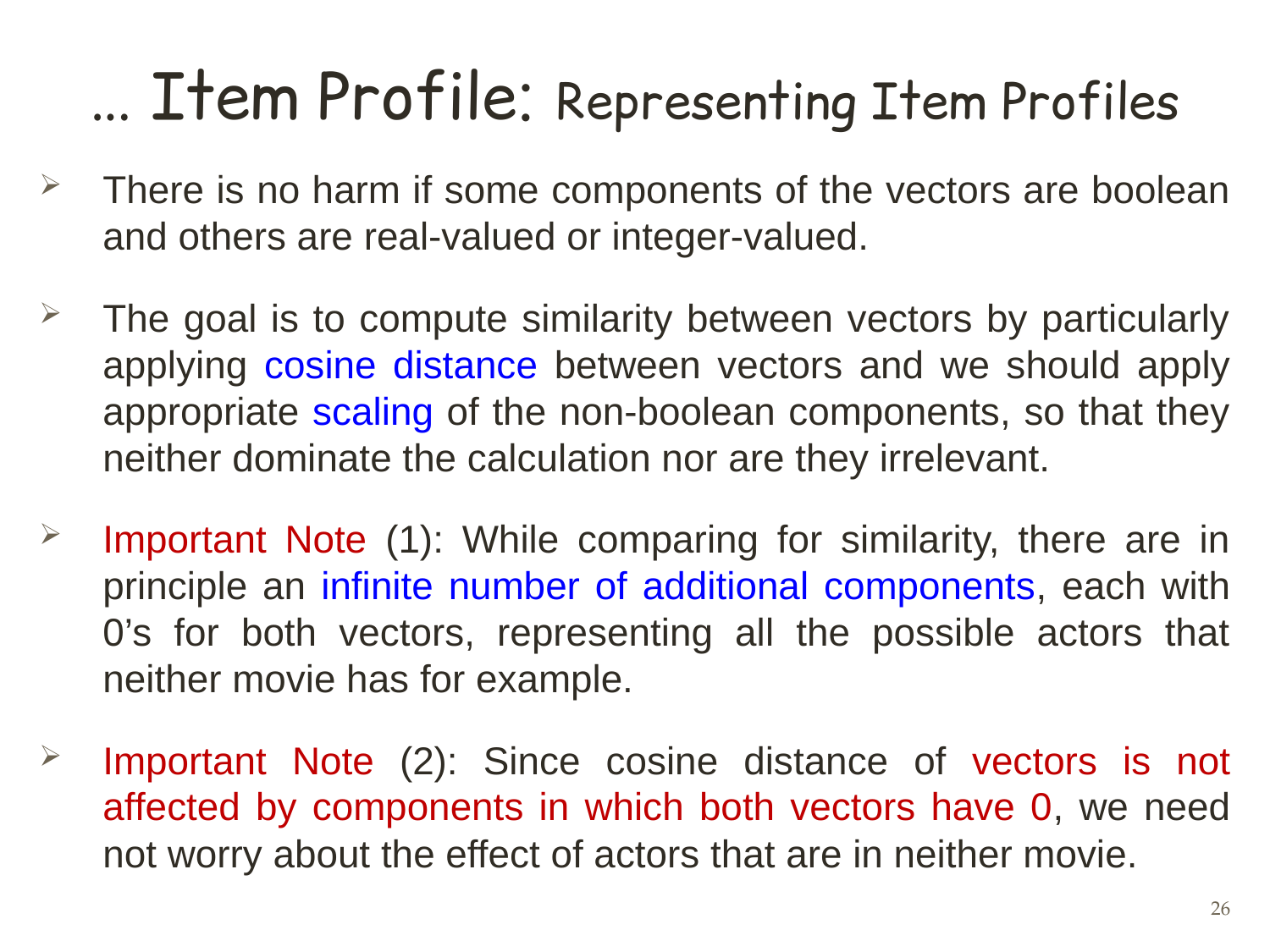

# … Item Profile: Representing Item Profiles
There is no harm if some components of the vectors are boolean and others are real-valued or integer-valued.
The goal is to compute similarity between vectors by particularly applying cosine distance between vectors and we should apply appropriate scaling of the non-boolean components, so that they neither dominate the calculation nor are they irrelevant.
Important Note (1): While comparing for similarity, there are in principle an infinite number of additional components, each with 0’s for both vectors, representing all the possible actors that neither movie has for example.
Important Note (2): Since cosine distance of vectors is not affected by components in which both vectors have 0, we need not worry about the effect of actors that are in neither movie.

26